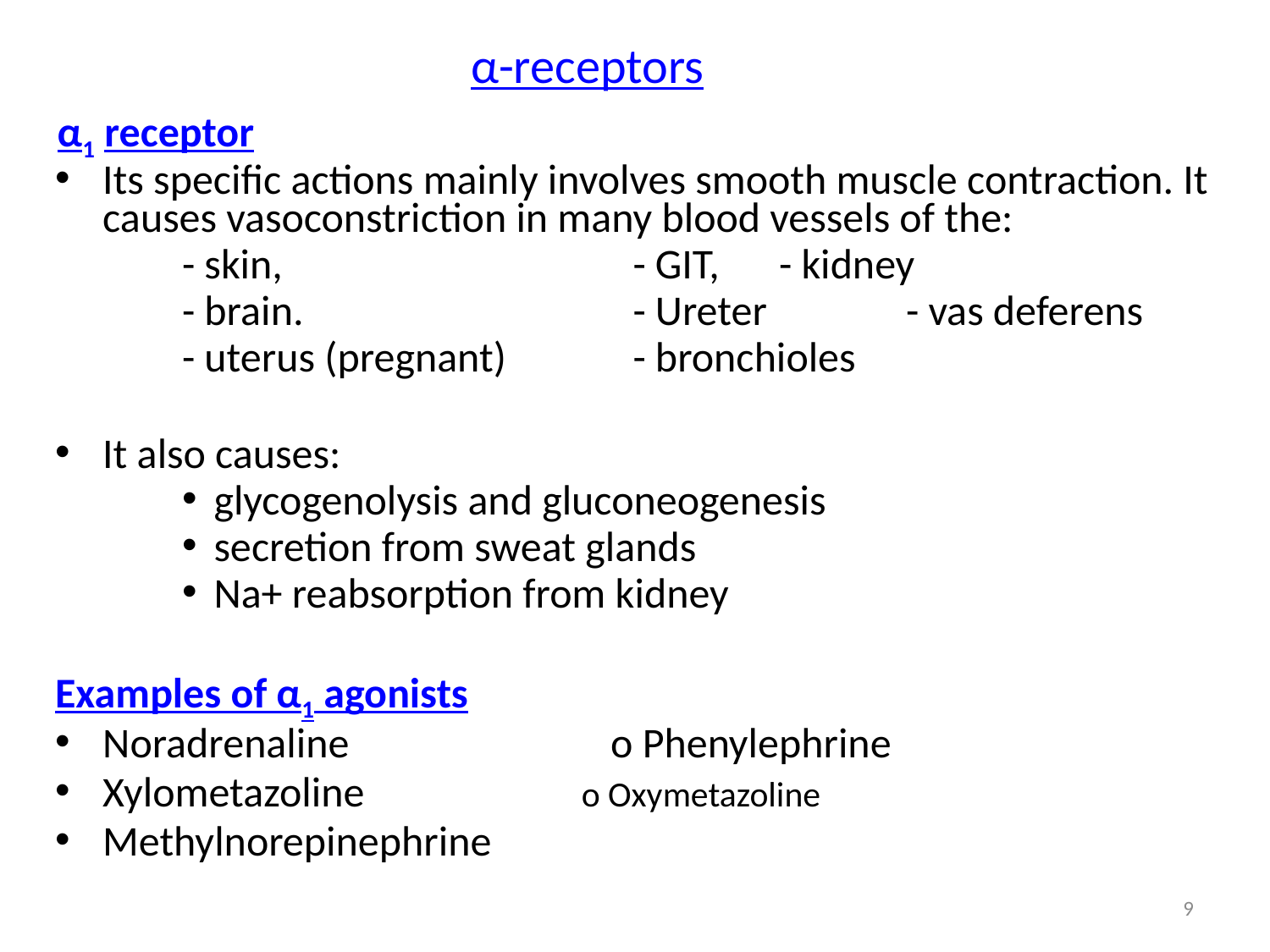

# α-receptors
 α1 receptor
Its specific actions mainly involves smooth muscle contraction. It causes vasoconstriction in many blood vessels of the:
- skin, 			    - GIT,	      - kidney
- brain. 		    	    - Ureter	      - vas deferens
- uterus (pregnant)	    - bronchioles

It also causes:
glycogenolysis and gluconeogenesis
secretion from sweat glands
Na+ reabsorption from kidney

Examples of α1 agonists
Noradrenaline 		o Phenylephrine
Xylometazoline                           o Oxymetazoline
Methylnorepinephrine
9